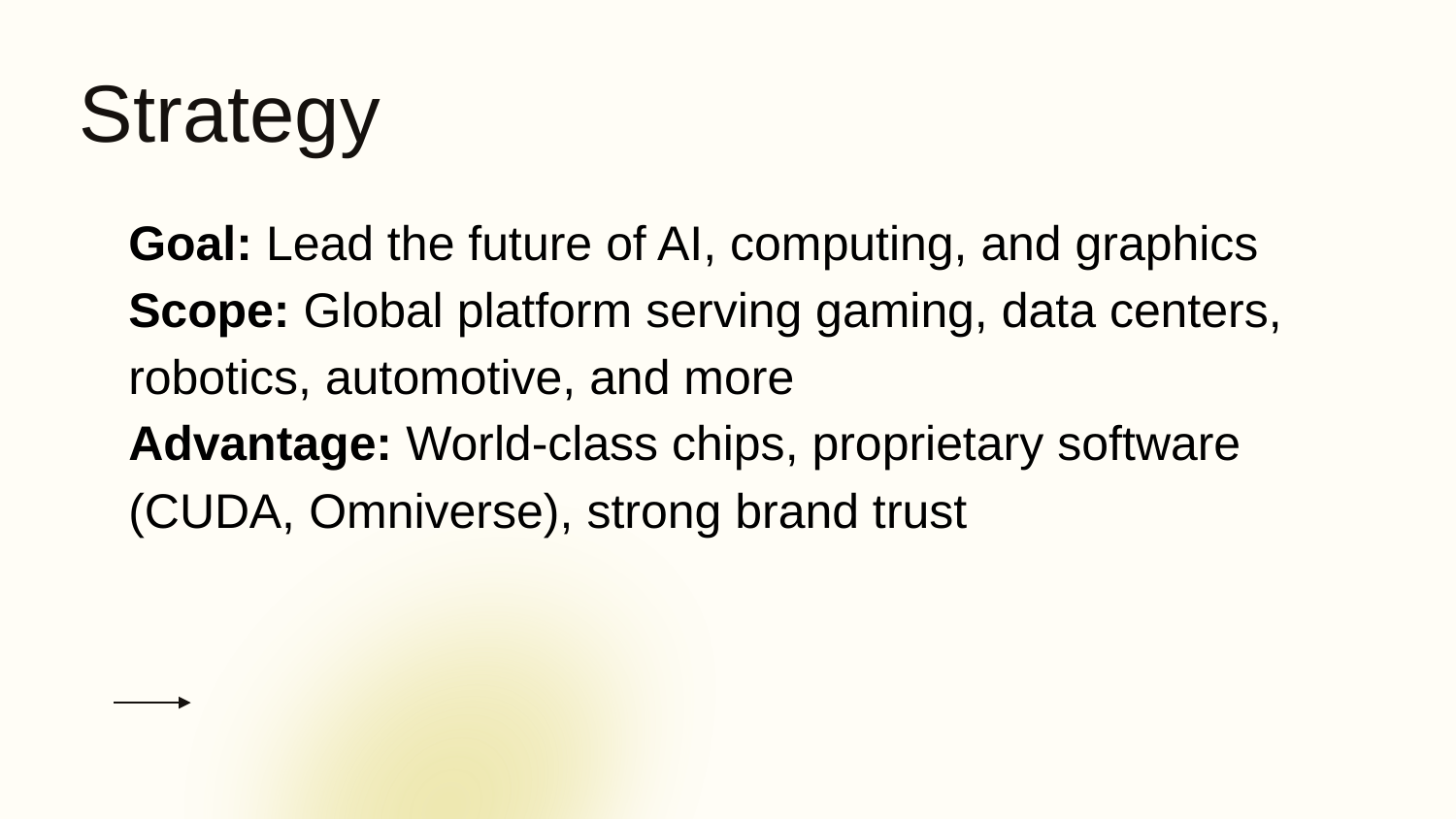

# Strategy
Goal: Lead the future of AI, computing, and graphics
Scope: Global platform serving gaming, data centers, robotics, automotive, and more
Advantage: World-class chips, proprietary software (CUDA, Omniverse), strong brand trust